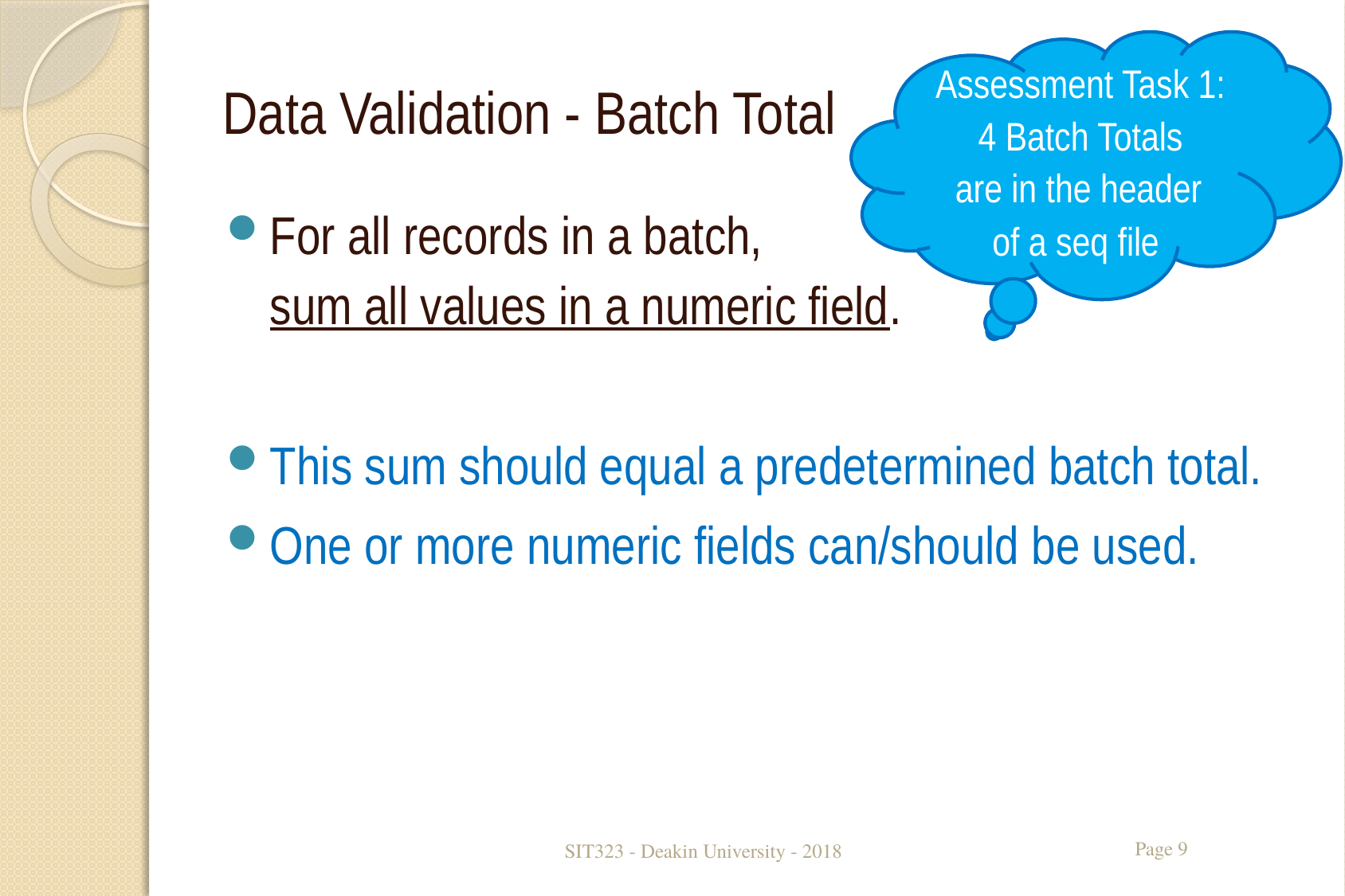

Assessment Task 1:
4 Batch Totals
are in the header
of a seq file
# Data Validation - Batch Total
For all records in a batch,
sum all values in a numeric field.

This sum should equal a predetermined batch total.
One or more numeric fields can/should be used.
SIT323 - Deakin University - 2018
Page 9